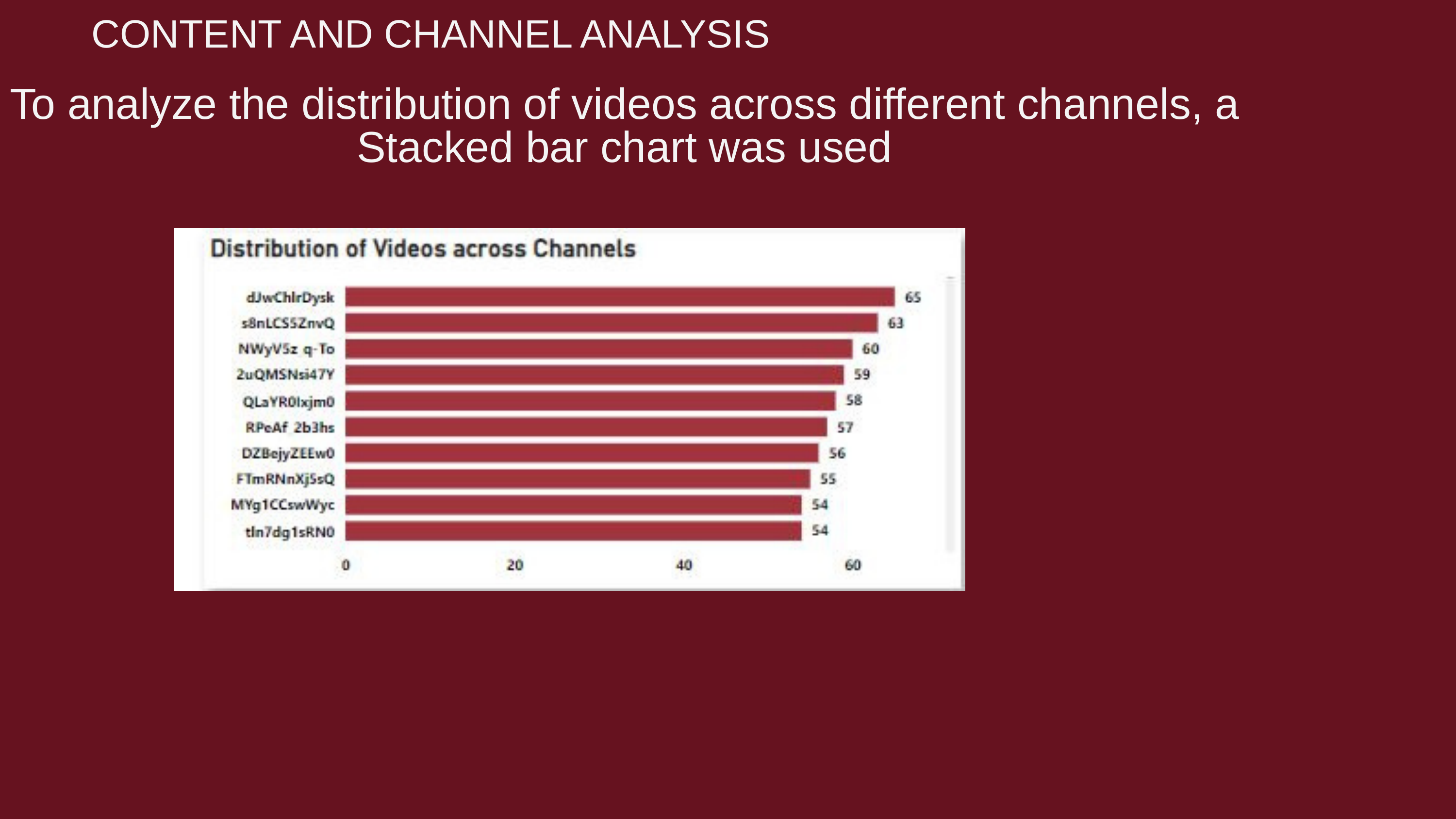

CONTENT AND CHANNEL ANALYSIS
To analyze the distribution of videos across different channels, a Stacked bar chart was used